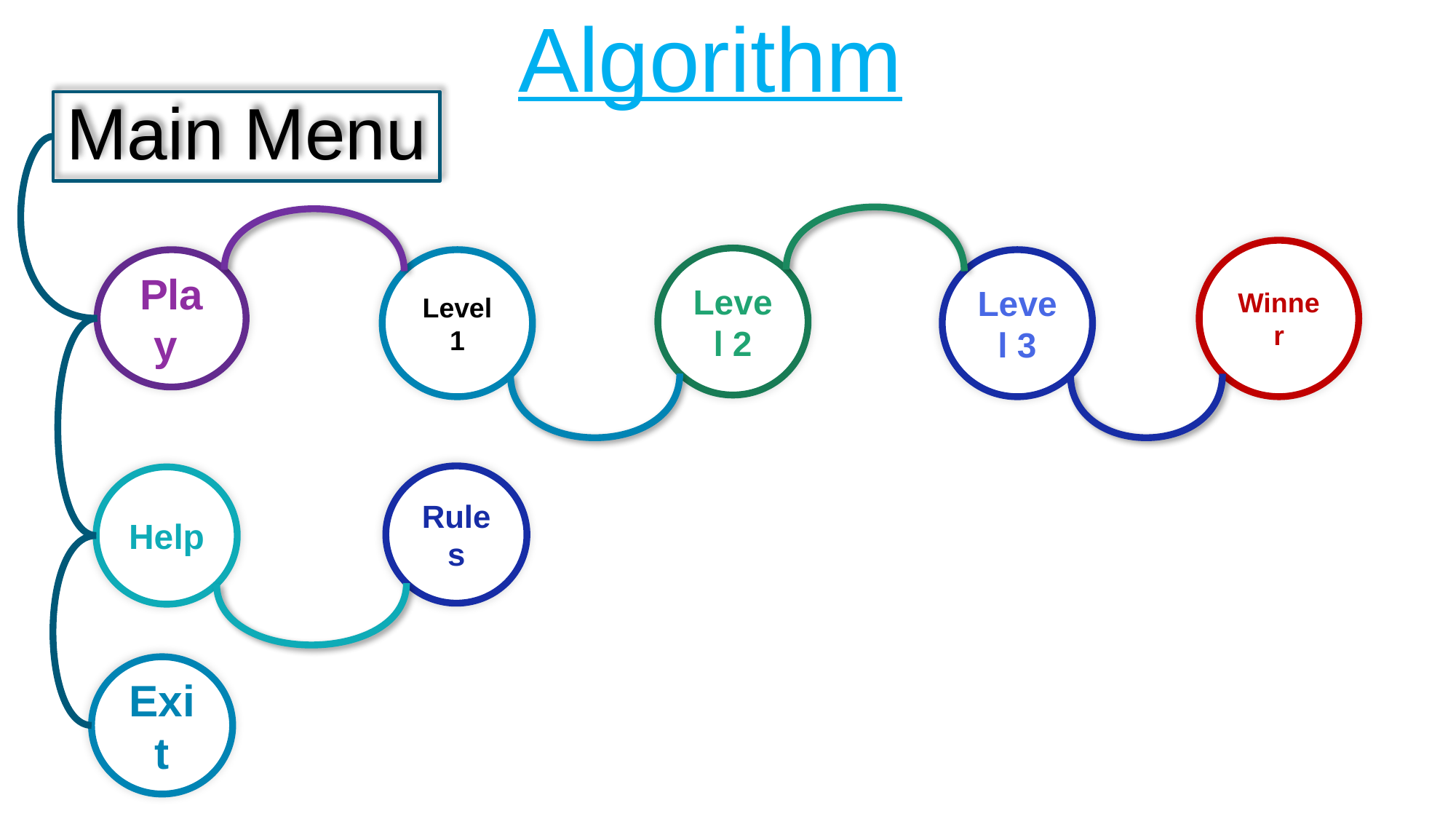

# Algorithm
Main Menu
Winner
Level 2
Level 1
Level 3
Play
Rules
Help

Exit